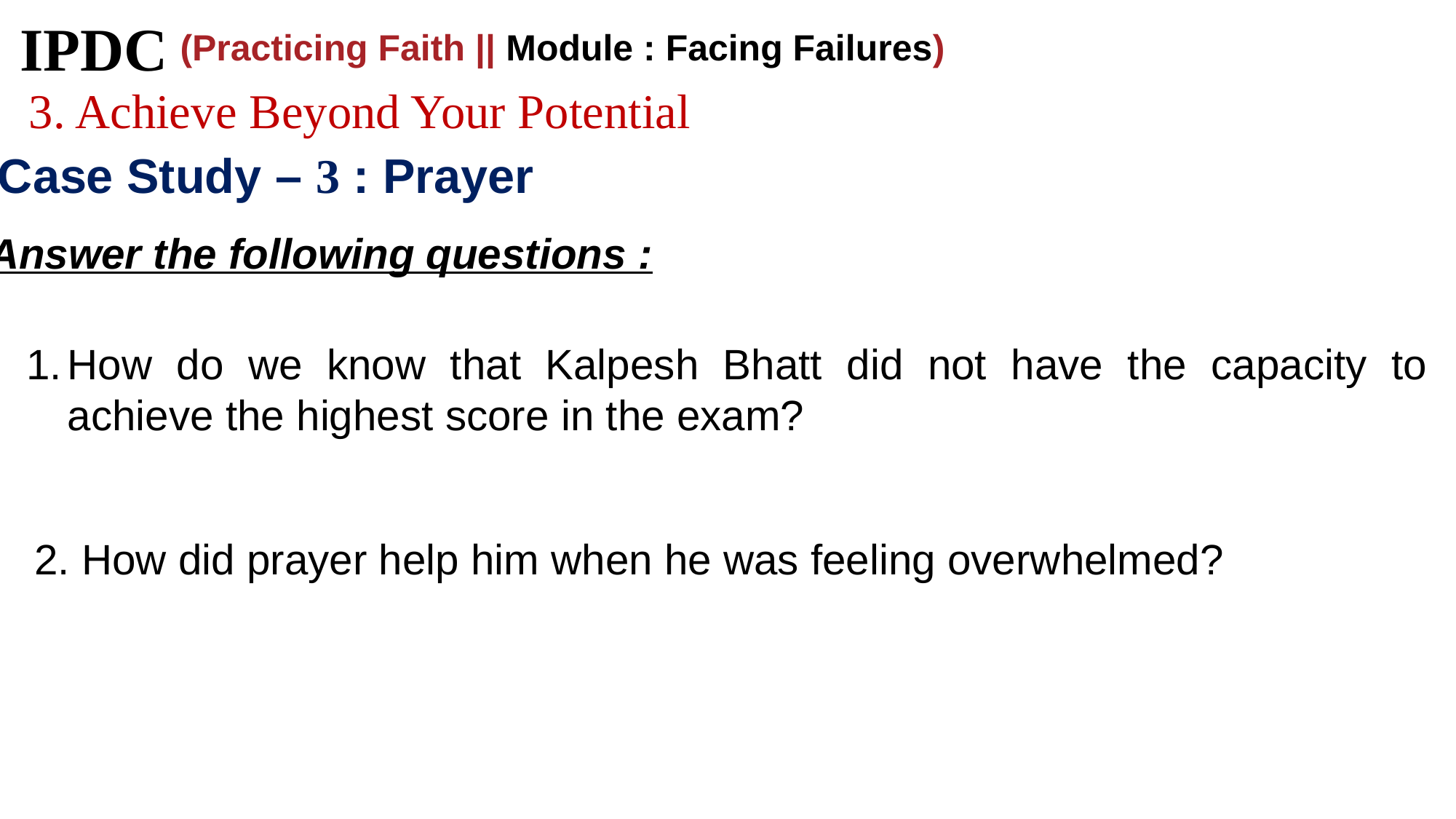

IPDC
(Practicing Faith || Module : Facing Failures)
3. Achieve Beyond Your Potential
Case Study – 3 : Prayer
Answer the following questions :
How do we know that Kalpesh Bhatt did not have the capacity to achieve the highest score in the exam?
2. How did prayer help him when he was feeling overwhelmed?